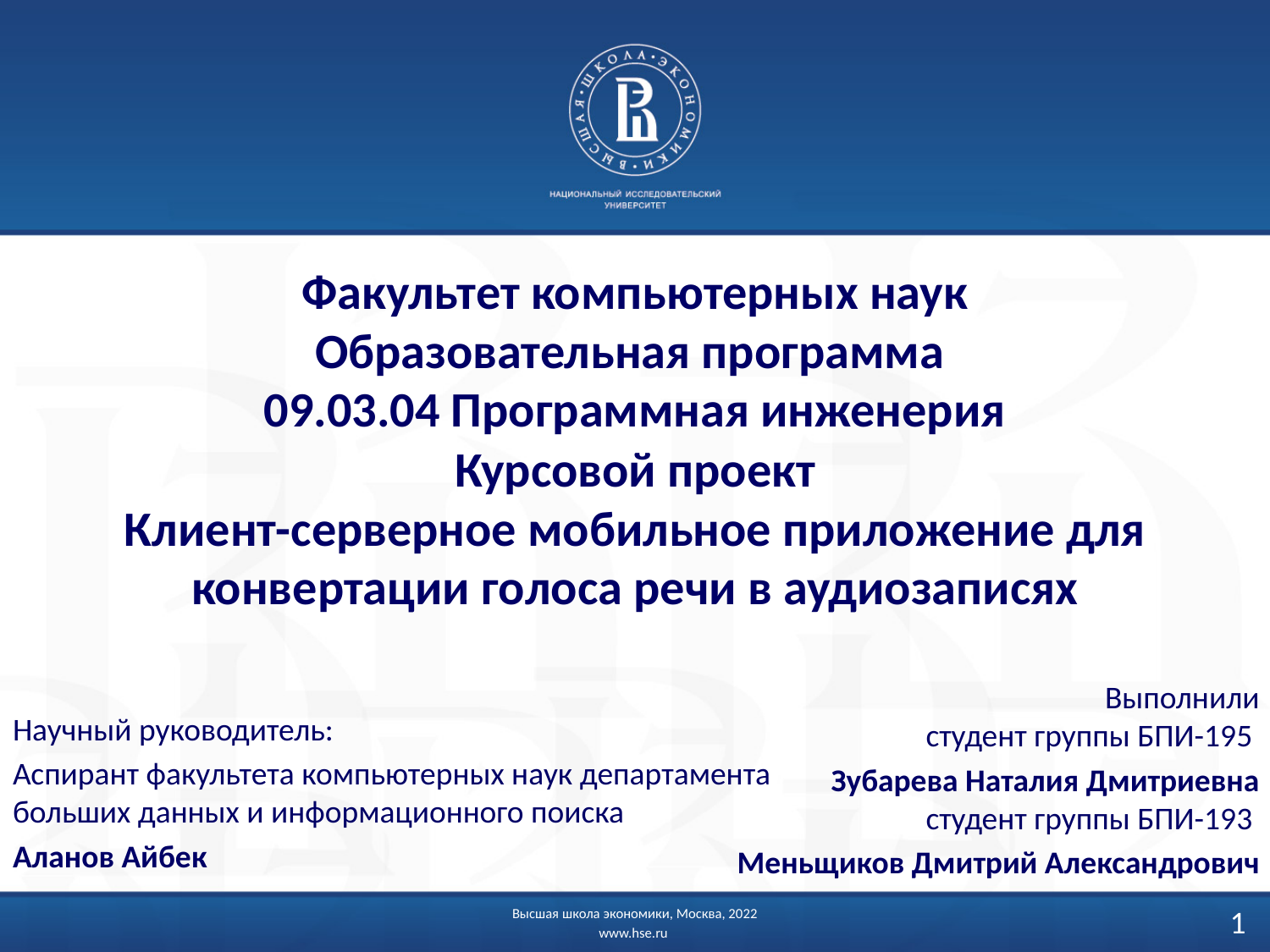

# Факультет компьютерных наук Образовательная программа 09.03.04 Программная инженерия Курсовой проект Клиент-серверное мобильное приложение для конвертации голоса речи в аудиозаписях
Выполнили
 студент группы БПИ-195
Зубарева Наталия Дмитриевна
студент группы БПИ-193
Меньщиков Дмитрий Александрович
Научный руководитель:
Аспирант факультета компьютерных наук департамента больших данных и информационного поиска
Аланов Айбек
1
Высшая школа экономики, Москва, 2022
www.hse.ru